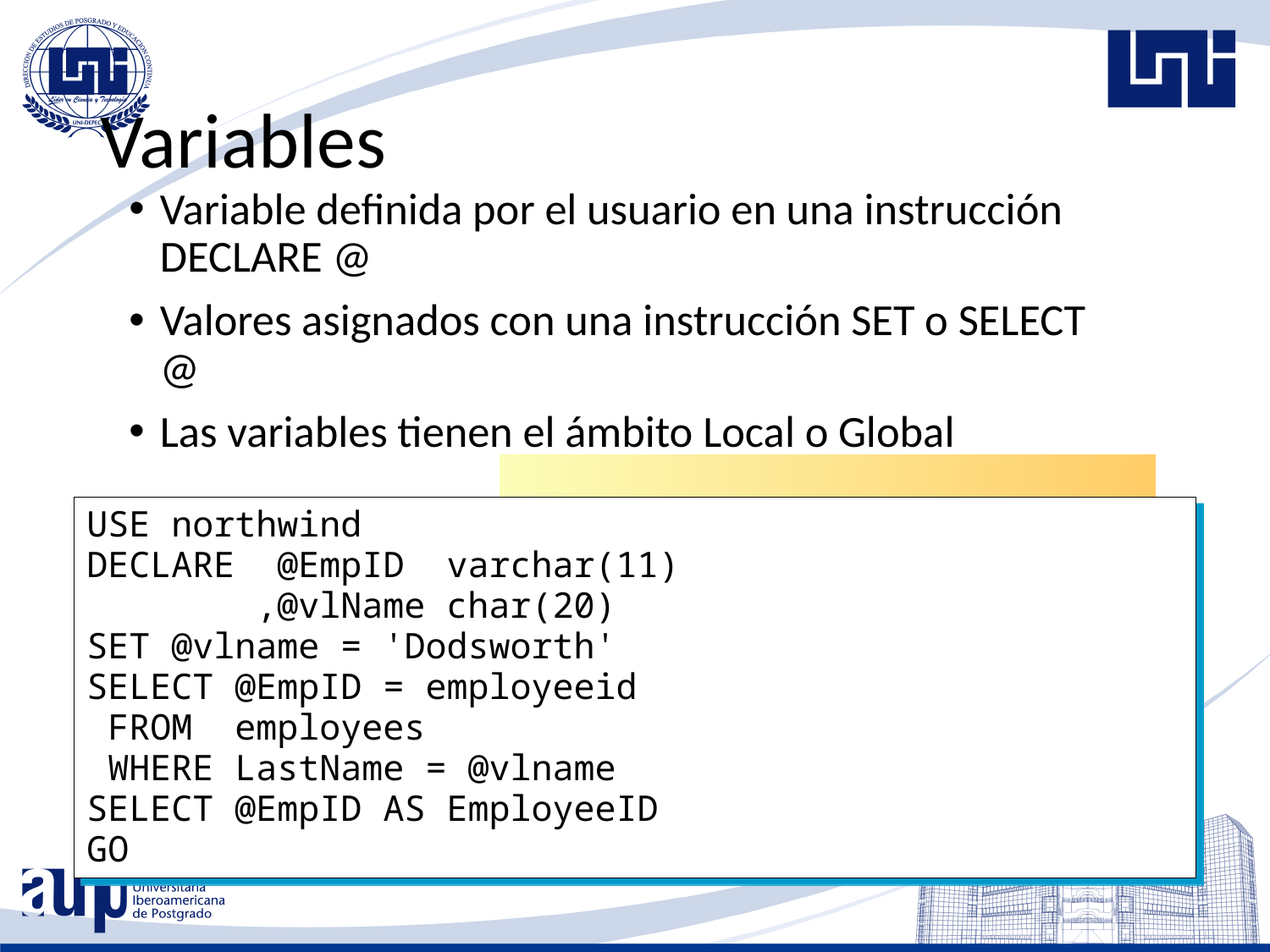

# Variables
Variable definida por el usuario en una instrucción DECLARE @
Valores asignados con una instrucción SET o SELECT @
Las variables tienen el ámbito Local o Global

USE northwind
DECLARE  @EmpID  varchar(11)
        ,@vlName char(20)
SET @vlname = 'Dodsworth'
SELECT @EmpID = employeeid
 FROM  employees
 WHERE LastName = @vlname
SELECT @EmpID AS EmployeeID
GO